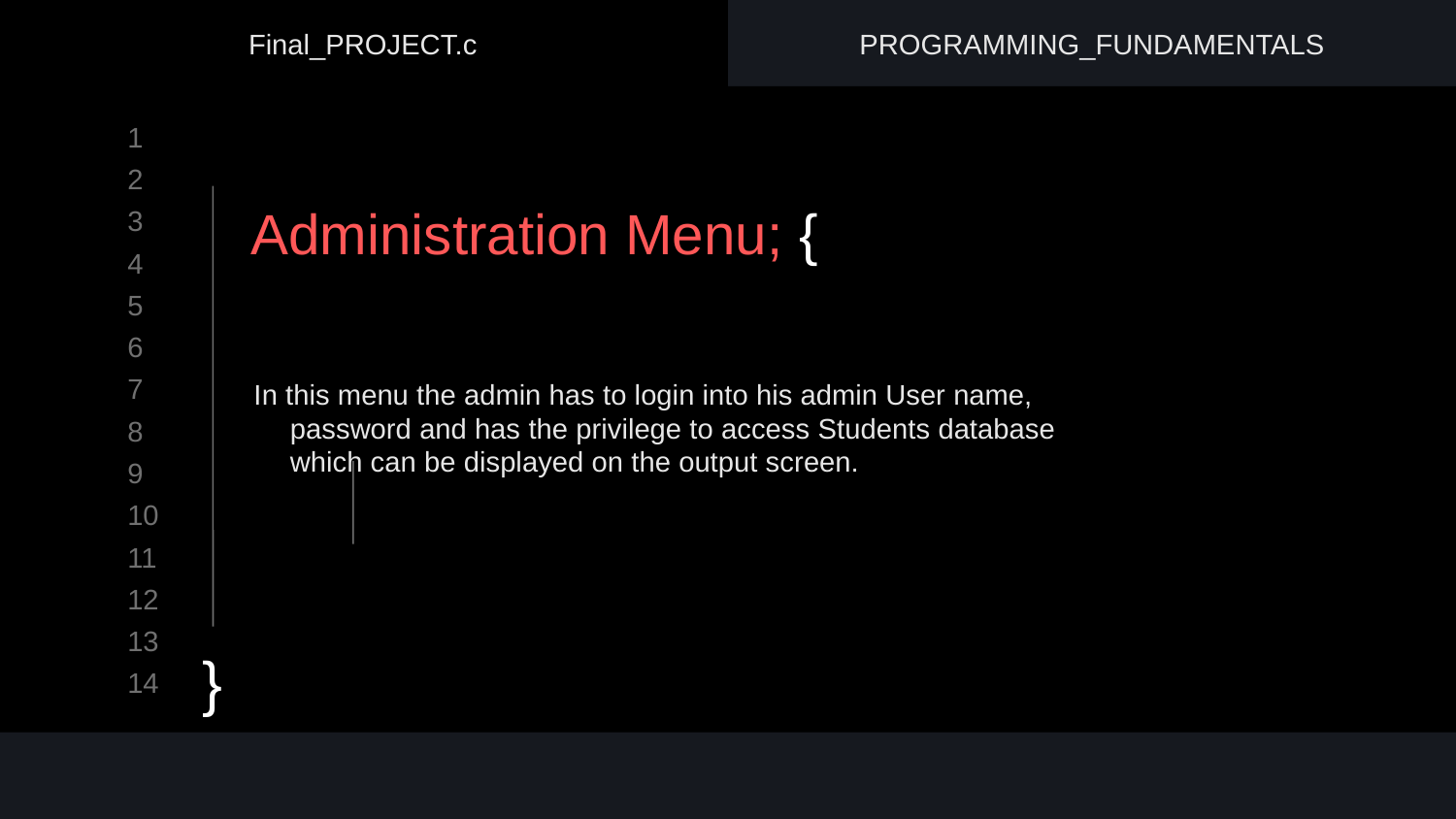

Final_PROJECT.c
PROGRAMMING_FUNDAMENTALS
# Administration Menu; {

}
In this menu the admin has to login into his admin User name, password and has the privilege to access Students database which can be displayed on the output screen.